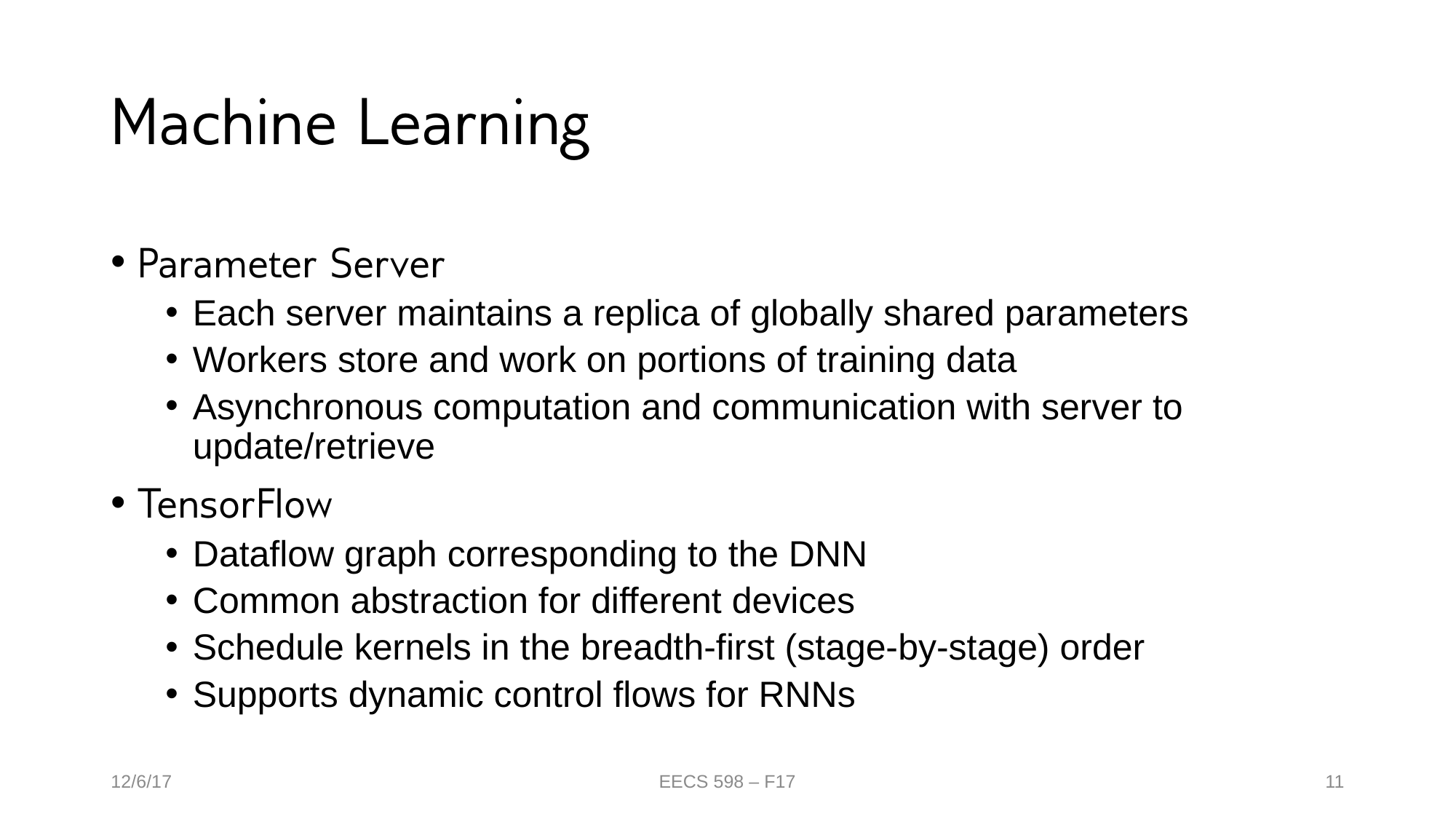

# Machine Learning
Parameter Server
Each server maintains a replica of globally shared parameters
Workers store and work on portions of training data
Asynchronous computation and communication with server to update/retrieve
TensorFlow
Dataflow graph corresponding to the DNN
Common abstraction for different devices
Schedule kernels in the breadth-first (stage-by-stage) order
Supports dynamic control flows for RNNs
12/6/17
EECS 598 – F17
11